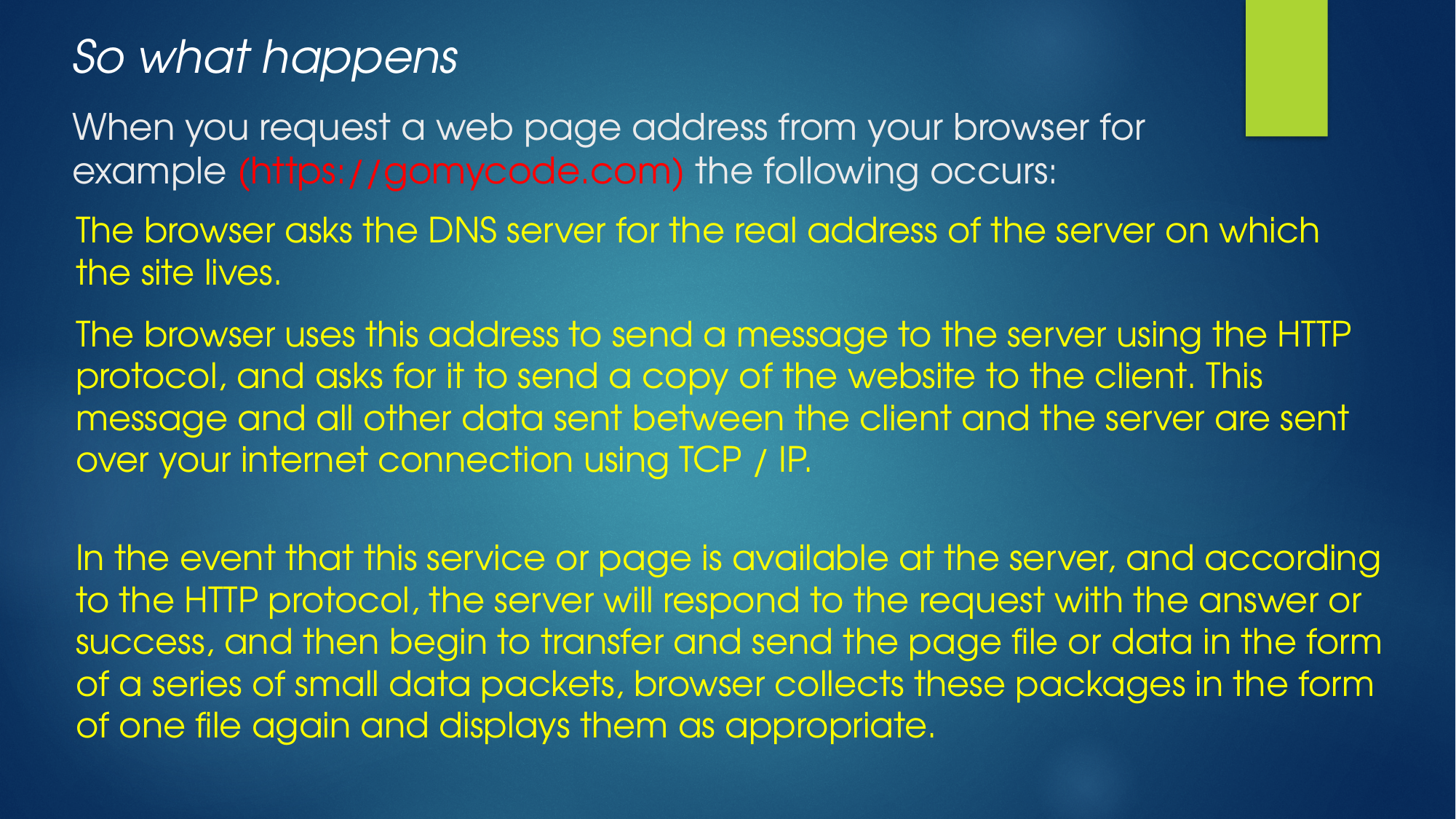

# So what happens
When you request a web page address from your browser for example (https://gomycode.com) the following occurs:
The browser asks the DNS server for the real address of the server on which the site lives.
The browser uses this address to send a message to the server using the HTTP protocol, and asks for it to send a copy of the website to the client. This message and all other data sent between the client and the server are sent over your internet connection using TCP / IP.
In the event that this service or page is available at the server, and according to the HTTP protocol, the server will respond to the request with the answer or success, and then begin to transfer and send the page file or data in the form of a series of small data packets, browser collects these packages in the form of one file again and displays them as appropriate.